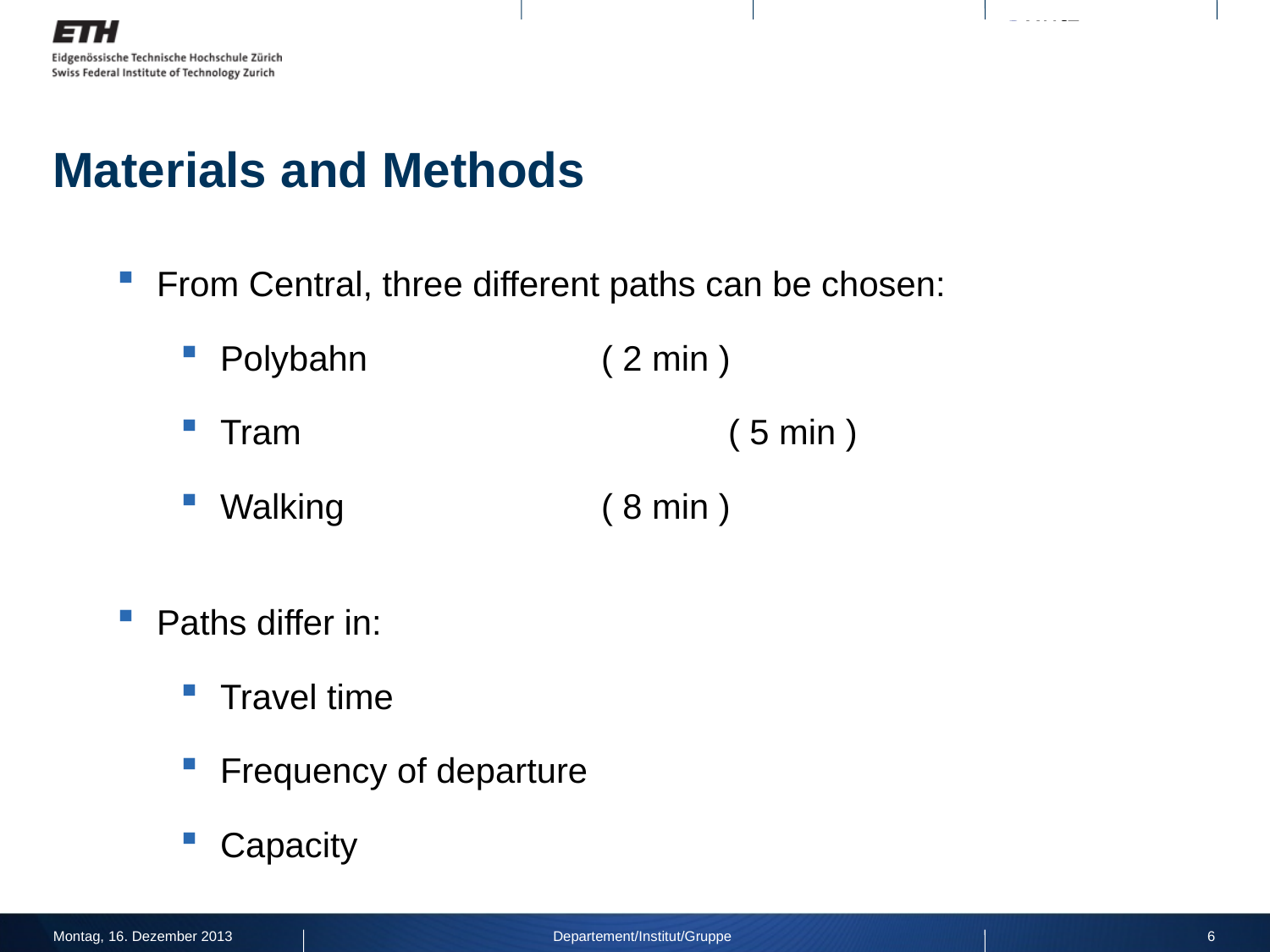

# Materials and Methods
From Central, three different paths can be chosen:
Polybahn 		( 2 min )
Tram				( 5 min )
Walking			( 8 min )

Paths differ in:
Travel time
Frequency of departure
Capacity

Montag, 16. Dezember 2013
Departement/Institut/Gruppe
6